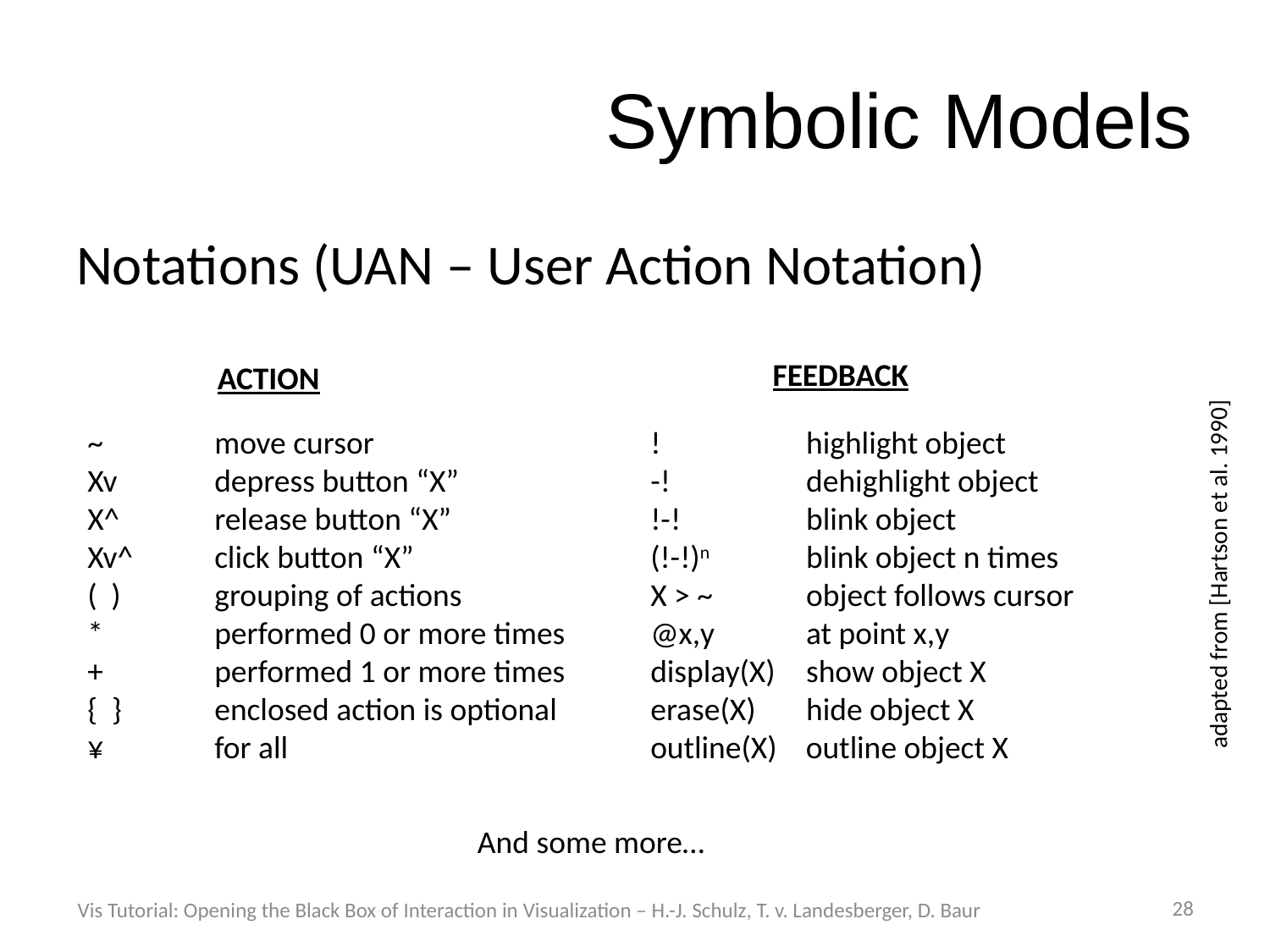

# Symbolic Models
Notations (UAN – User Action Notation)
FEEDBACK
ACTION
~	move cursor
Xv	depress button “X”
X^	release button “X”
Xv^	click button “X”
(  )	grouping of actions
*	performed 0 or more times
+	performed 1 or more times
{  }	enclosed action is optional
¥	for all

!	    highlight object
-!	    dehighlight object
!-!	    blink object
(!-!)n	    blink object n times
X > ~	    object follows cursor
@x,y	    at point x,y
display(X)	    show object X
erase(X)	    hide object X
outline(X)    outline object X

adapted from [Hartson et al. 1990]
And some more…
28
Vis Tutorial: Opening the Black Box of Interaction in Visualization – H.-J. Schulz, T. v. Landesberger, D. Baur